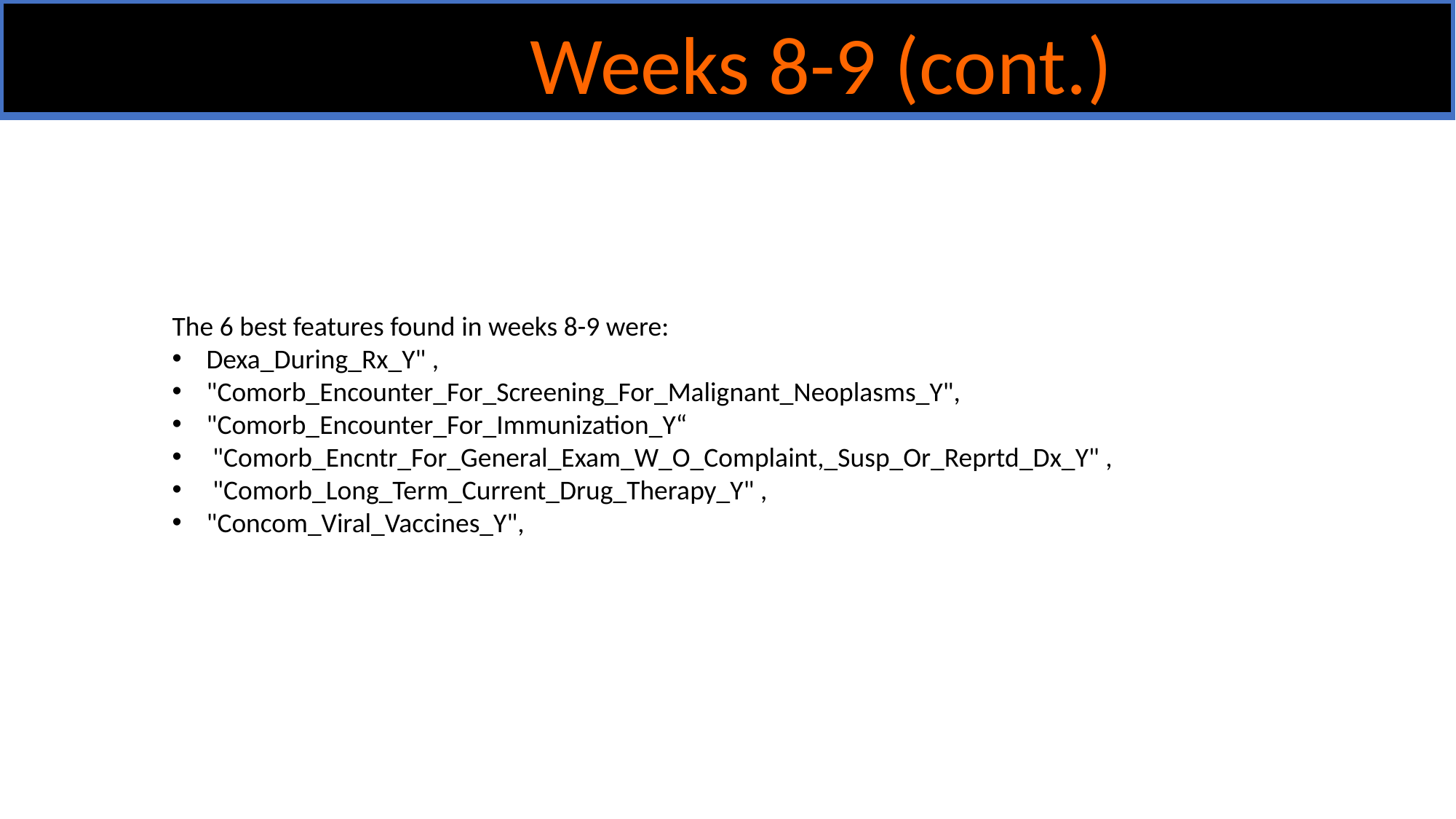

Weeks 8-9 (cont.)
The 6 best features found in weeks 8-9 were:
Dexa_During_Rx_Y" ,
"Comorb_Encounter_For_Screening_For_Malignant_Neoplasms_Y",
"Comorb_Encounter_For_Immunization_Y“
 "Comorb_Encntr_For_General_Exam_W_O_Complaint,_Susp_Or_Reprtd_Dx_Y" ,
 "Comorb_Long_Term_Current_Drug_Therapy_Y" ,
"Concom_Viral_Vaccines_Y",